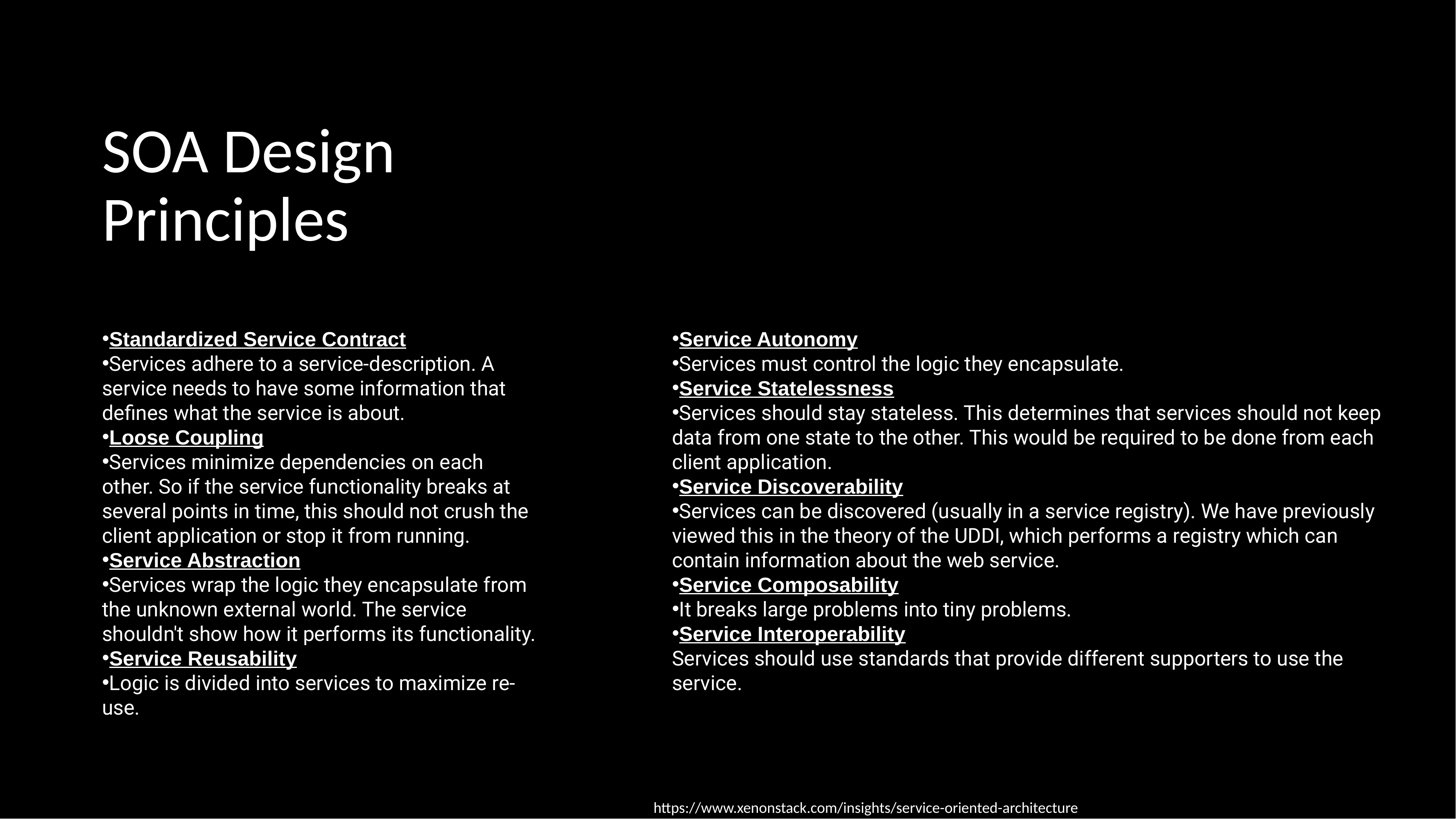

SOA Design Principles
Standardized Service Contract
Services adhere to a service-description. A service needs to have some information that defines what the service is about.
Loose Coupling
Services minimize dependencies on each other. So if the service functionality breaks at several points in time, this should not crush the client application or stop it from running.
Service Abstraction
Services wrap the logic they encapsulate from the unknown external world. The service shouldn't show how it performs its functionality.
Service Reusability
Logic is divided into services to maximize re-use.
Service Autonomy
Services must control the logic they encapsulate.
Service Statelessness
Services should stay stateless. This determines that services should not keep data from one state to the other. This would be required to be done from each client application.
Service Discoverability
Services can be discovered (usually in a service registry). We have previously viewed this in the theory of the UDDI, which performs a registry which can contain information about the web service.
Service Composability
It breaks large problems into tiny problems.
Service Interoperability
Services should use standards that provide different supporters to use the service.
https://www.xenonstack.com/insights/service-oriented-architecture